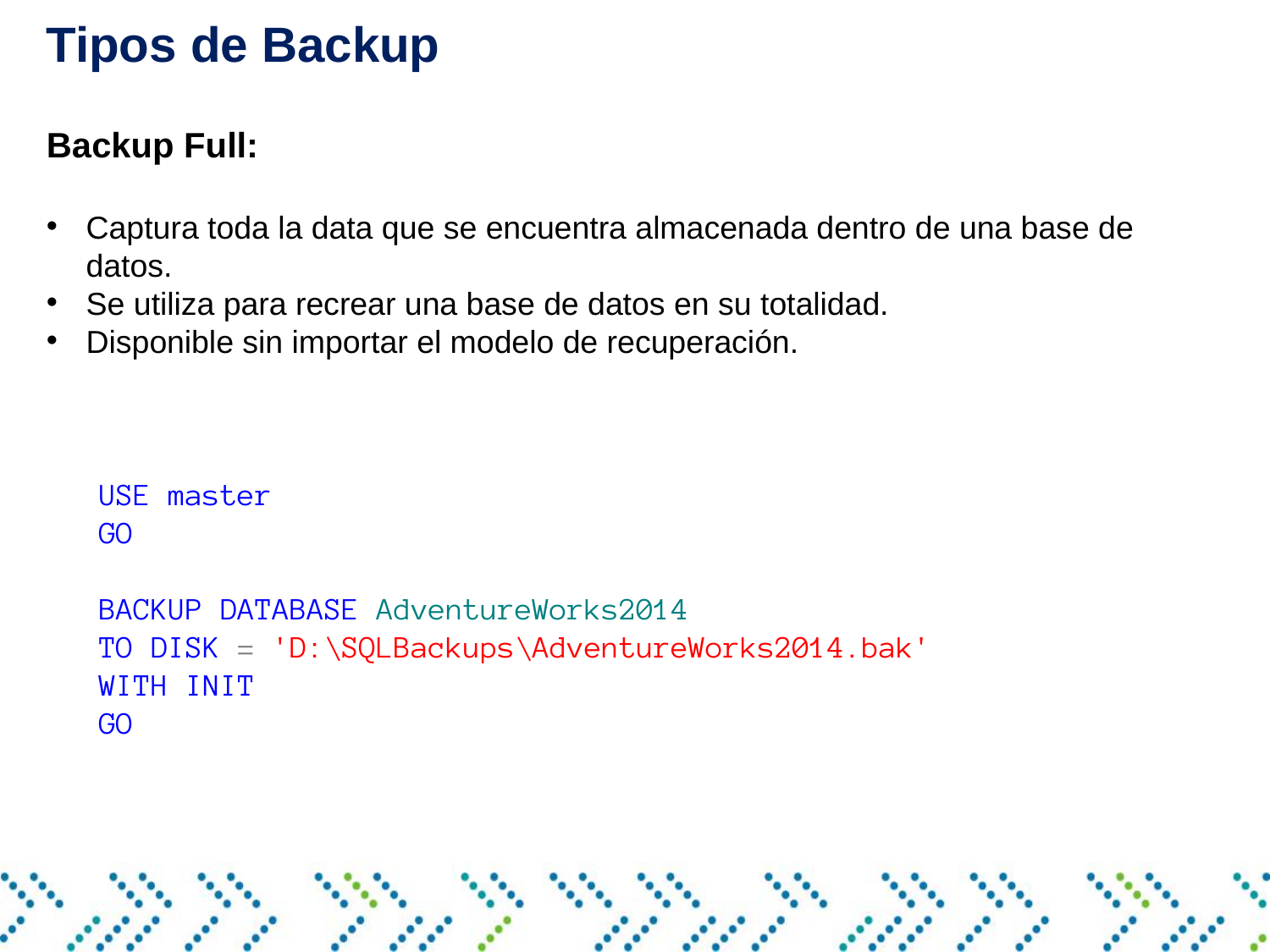

Tipos de Backup
#
Backup Full:

Captura toda la data que se encuentra almacenada dentro de una base de datos.
Se utiliza para recrear una base de datos en su totalidad.
Disponible sin importar el modelo de recuperación.

USE master
GO

BACKUP DATABASE AdventureWorks2014
TO DISK = 'D:\SQLBackups\AdventureWorks2014.bak'
WITH INIT
GO